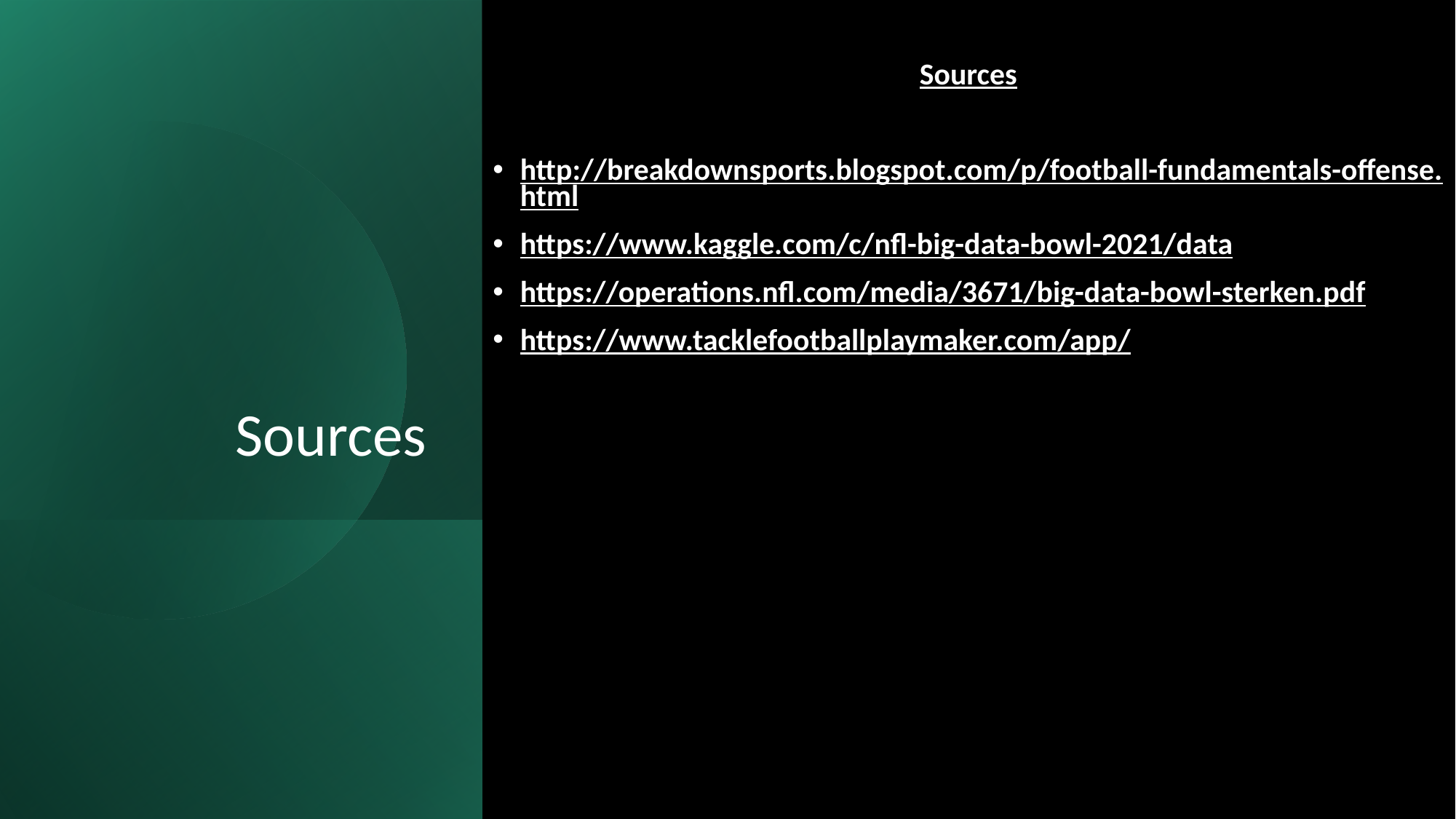

Sources

http://breakdownsports.blogspot.com/p/football-fundamentals-offense.html
https://www.kaggle.com/c/nfl-big-data-bowl-2021/data
https://operations.nfl.com/media/3671/big-data-bowl-sterken.pdf
https://www.tacklefootballplaymaker.com/app/

# Sources